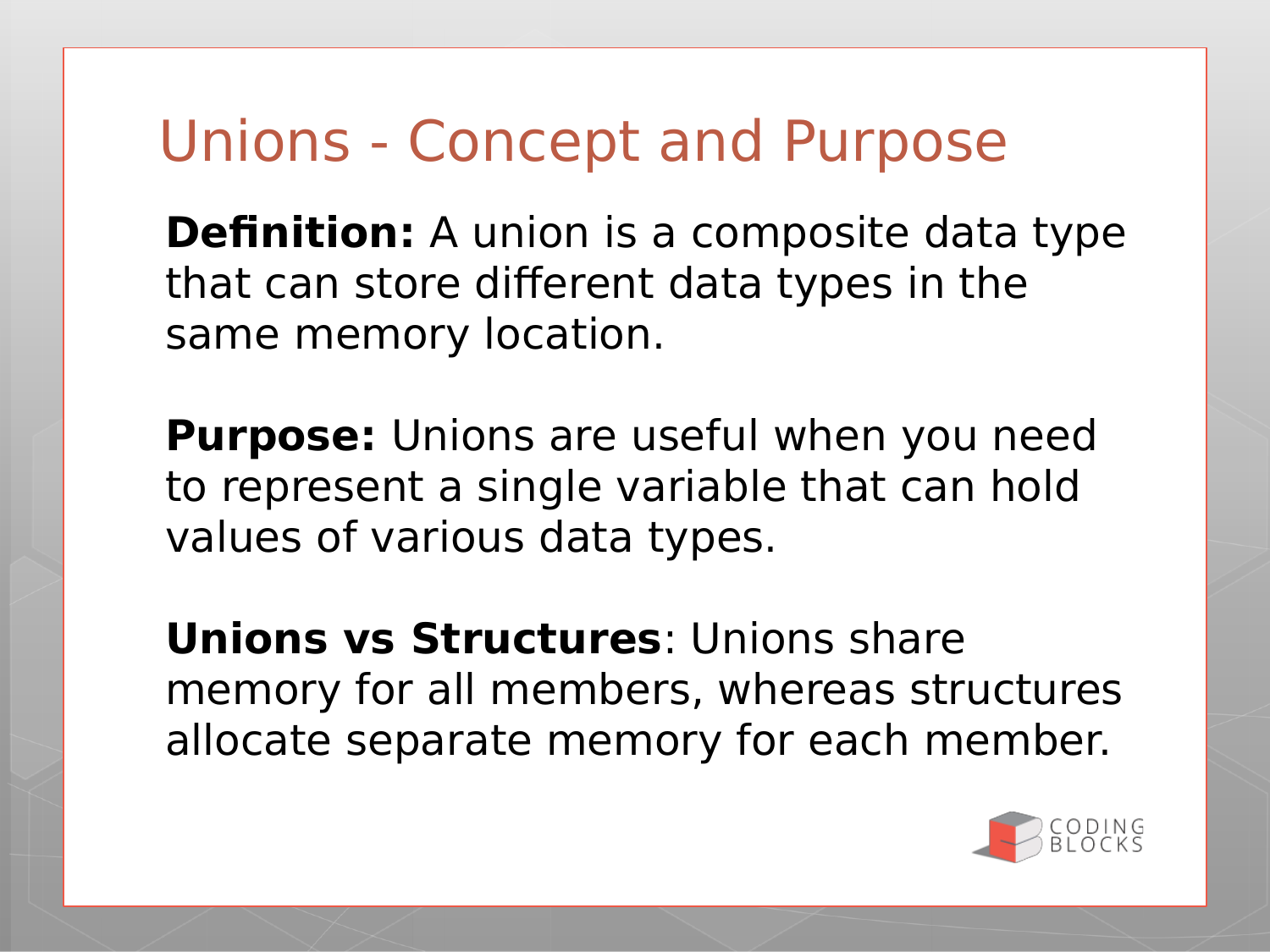

# Unions - Concept and Purpose
Definition: A union is a composite data type that can store different data types in the same memory location.

Purpose: Unions are useful when you need to represent a single variable that can hold values of various data types.

Unions vs Structures: Unions share memory for all members, whereas structures allocate separate memory for each member.